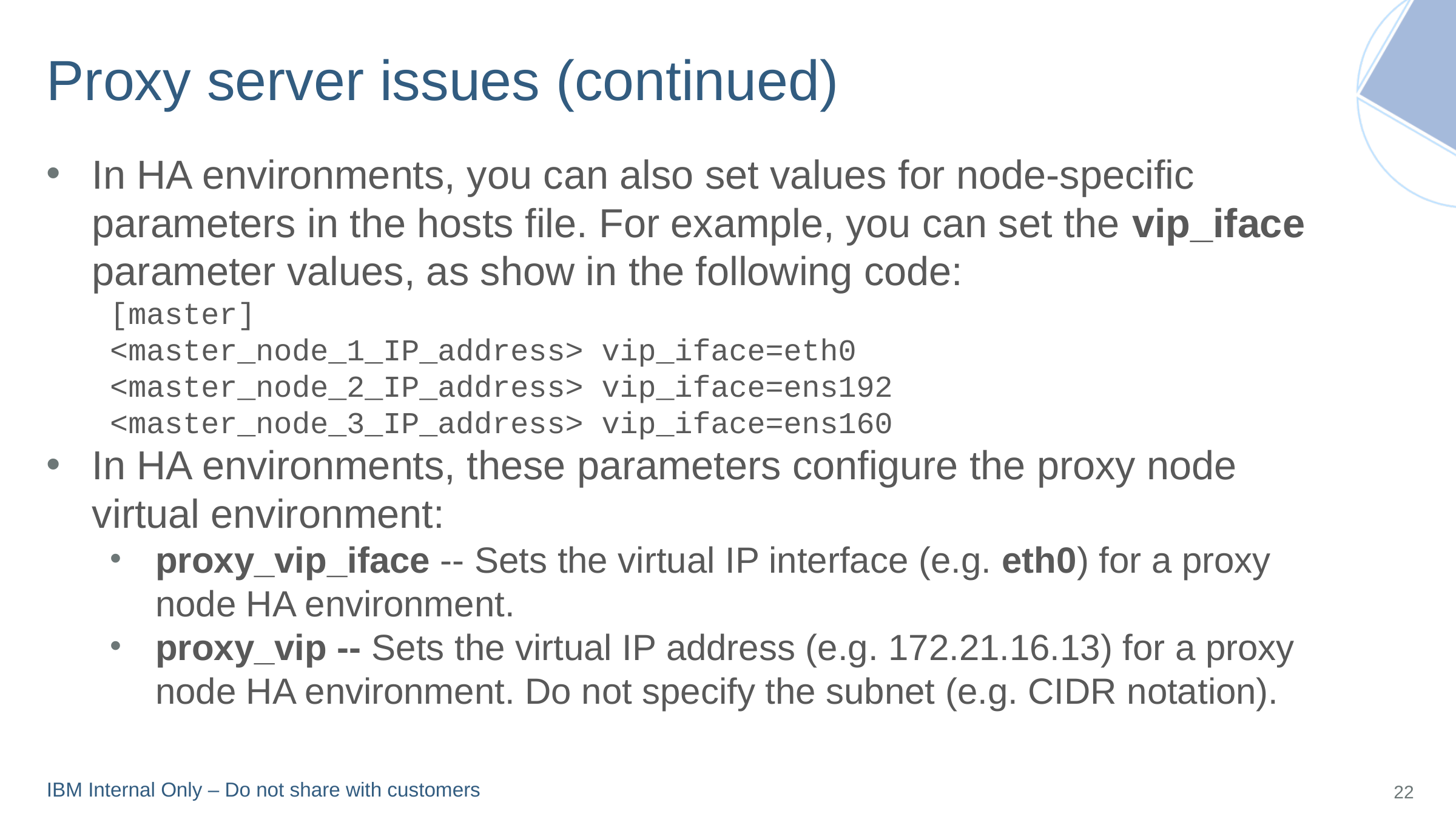

# Proxy server issues (continued)
In HA environments, you can also set values for node-specific parameters in the hosts file. For example, you can set the vip_iface parameter values, as show in the following code:
[master]
<master_node_1_IP_address> vip_iface=eth0
<master_node_2_IP_address> vip_iface=ens192
<master_node_3_IP_address> vip_iface=ens160
In HA environments, these parameters configure the proxy node virtual environment:
proxy_vip_iface -- Sets the virtual IP interface (e.g. eth0) for a proxy node HA environment.
proxy_vip -- Sets the virtual IP address (e.g. 172.21.16.13) for a proxy node HA environment. Do not specify the subnet (e.g. CIDR notation).
22